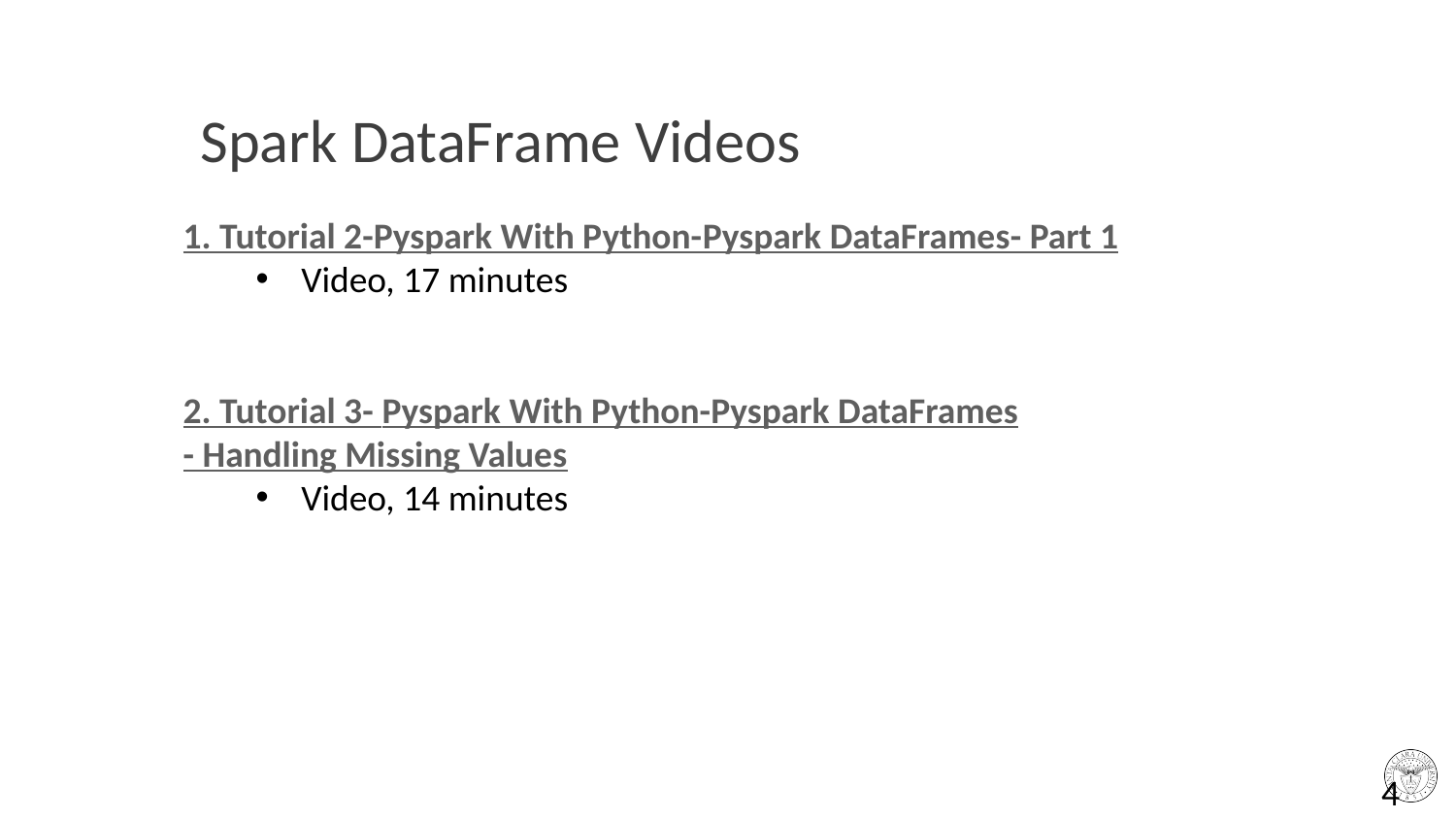

Spark DataFrame Videos

1. Tutorial 2-Pyspark With Python-Pyspark DataFrames- Part 1
Video, 17 minutes

2. Tutorial 3- Pyspark With Python-Pyspark DataFrames- Handling Missing Values
Video, 14 minutes
4